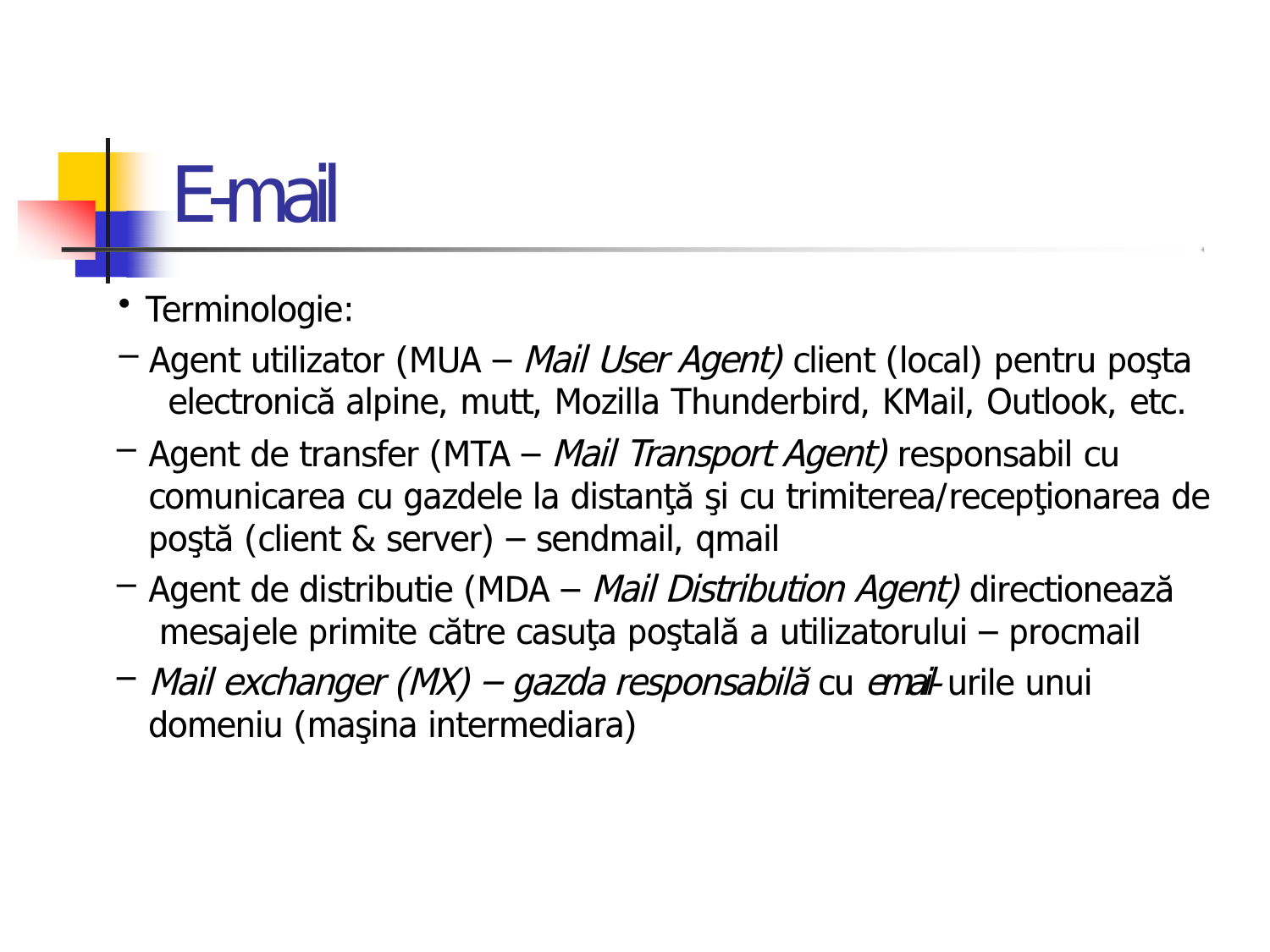

# E‐mail

Terminologie:
Agent utilizator (MUA – Mail User Agent) client (local) pentru poşta
electronică alpine, mutt, Mozilla Thunderbird, KMail, Outlook, etc.
Agent de transfer (MTA – Mail Transport Agent) responsabil cu  comunicarea cu gazdele la distanţă şi cu trimiterea/recepţionarea de  poştă (client & server) – sendmail, qmail
Agent de distributie (MDA – Mail Distribution Agent) directionează  mesajele primite către casuţa poştală a utilizatorului – procmail
Mail exchanger (MX) – gazda responsabilă cu email‐ urile unui  domeniu (maşina intermediara)